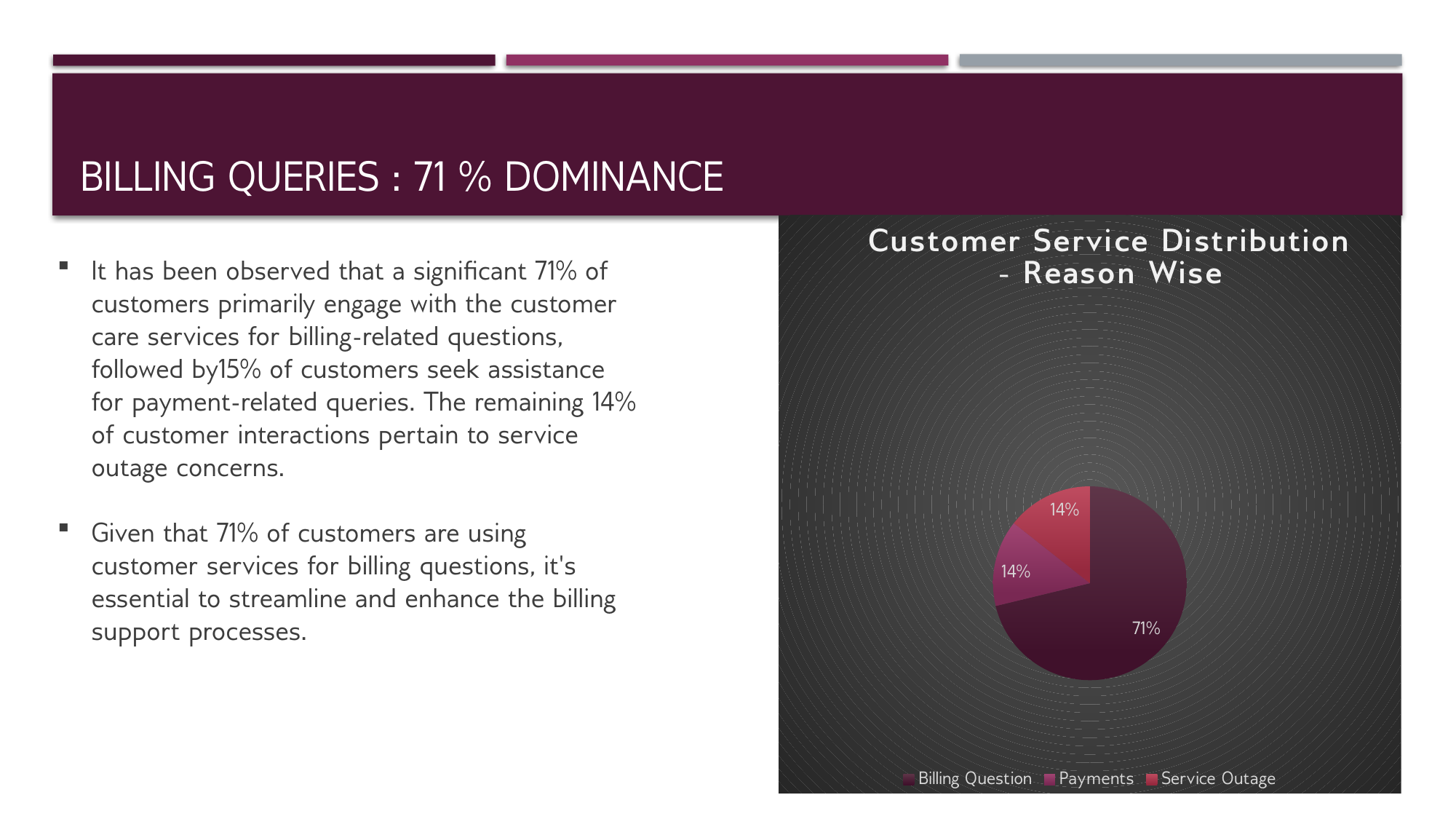

# Billing queries : 71 % dominance

### Chart: Customer Service Distribution - Reason Wise

| Category | Total |
|---|---|
| Billing Question | 23462.0 |
| Payments | 4749.0 |
| Service Outage | 4730.0 |
It has been observed that a significant 71% of customers primarily engage with the customer care services for billing-related questions, followed by15% of customers seek assistance for payment-related queries. The remaining 14% of customer interactions pertain to service outage concerns.

Given that 71% of customers are using customer services for billing questions, it's essential to streamline and enhance the billing support processes.